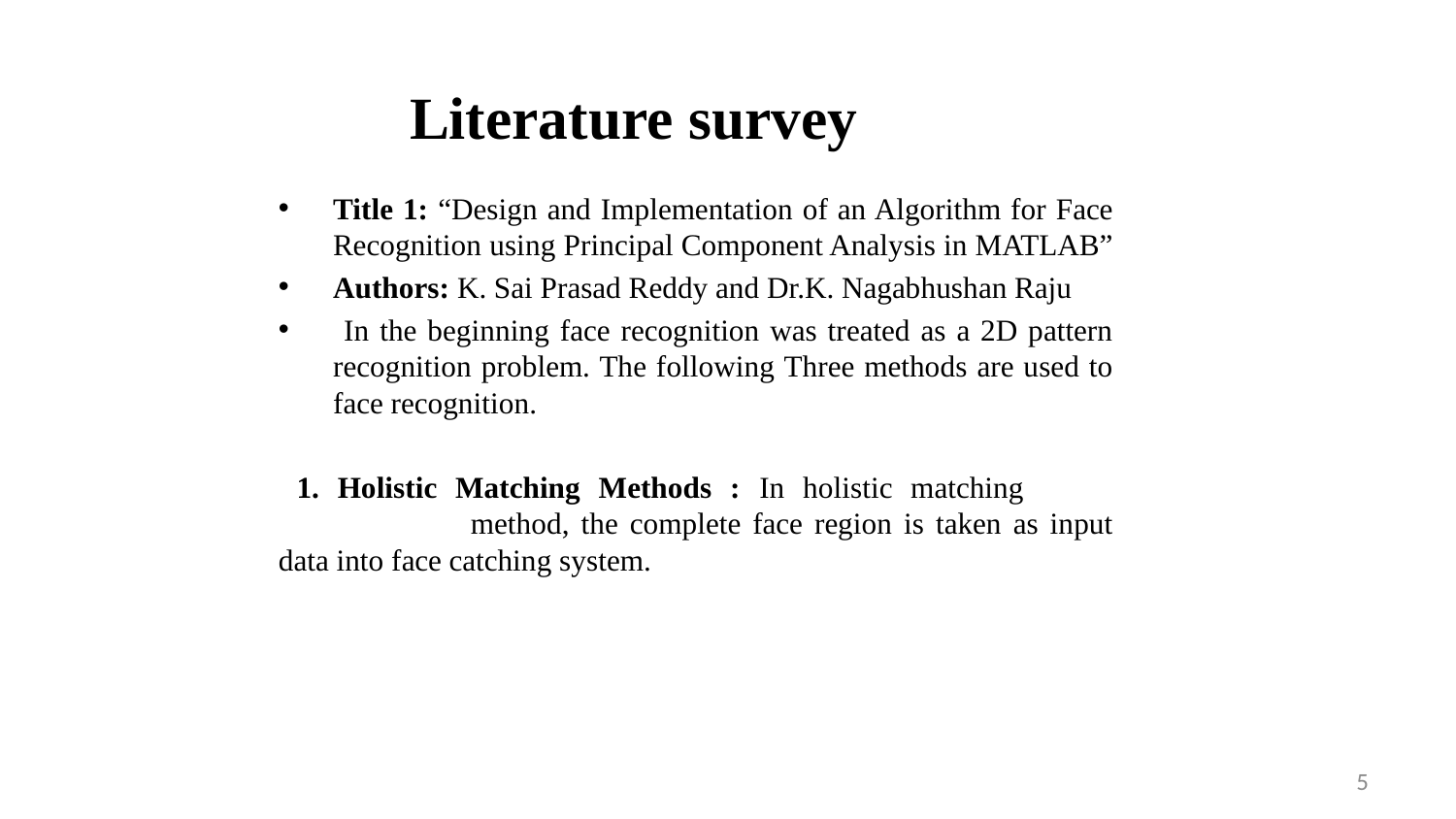

# Literature survey
Title 1: “Design and Implementation of an Algorithm for Face Recognition using Principal Component Analysis in MATLAB”
Authors: K. Sai Prasad Reddy and Dr.K. Nagabhushan Raju
 In the beginning face recognition was treated as a 2D pattern recognition problem. The following Three methods are used to face recognition.

 1. Holistic Matching Methods : In holistic matching  		    method, the complete face region is taken as input data into face catching system.

5